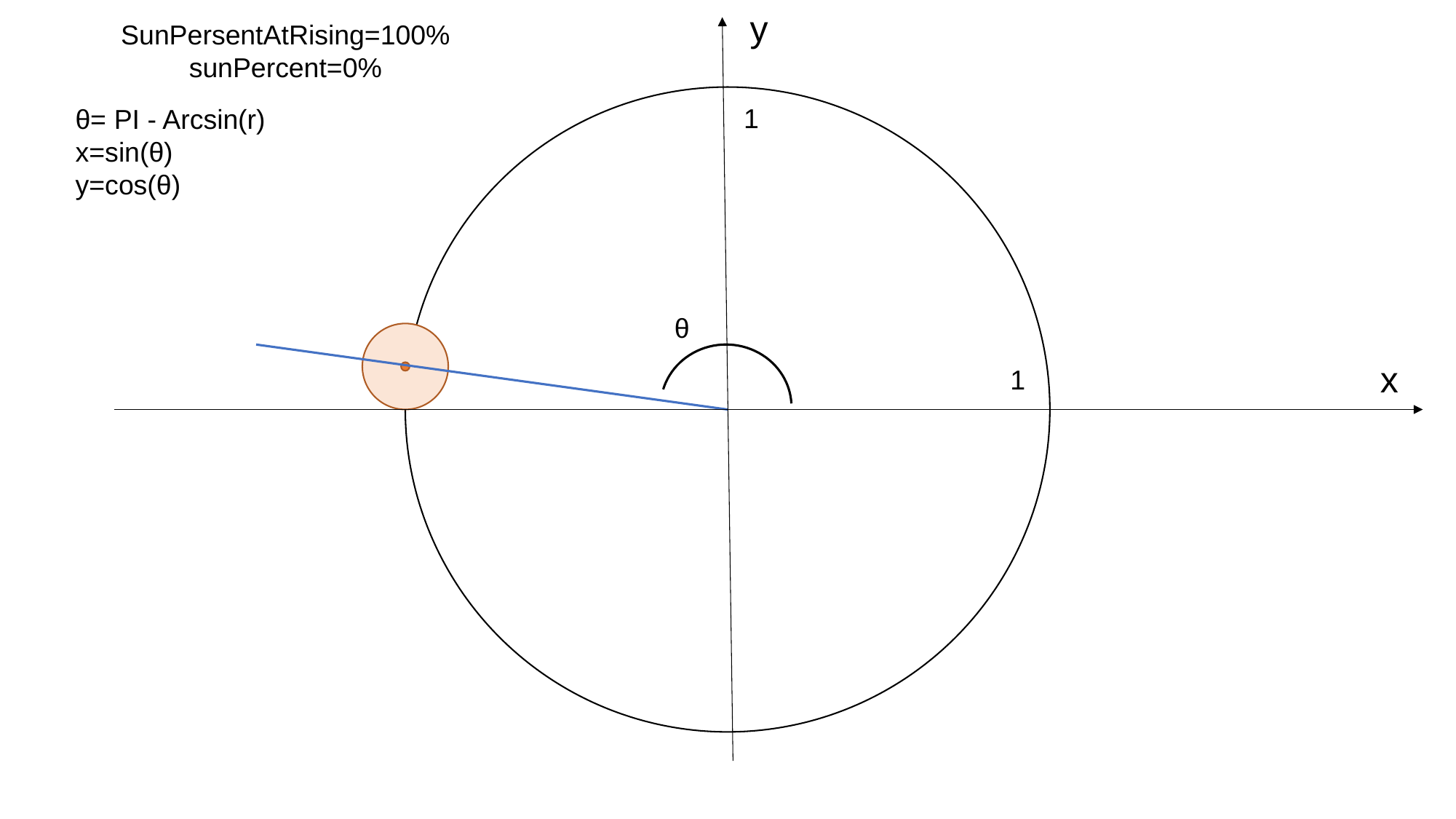

y
SunPersentAtRising=100%
sunPercent=0%

1
θ= PI - Arcsin(r)
x=sin(θ)
y=cos(θ)

θ

x
1